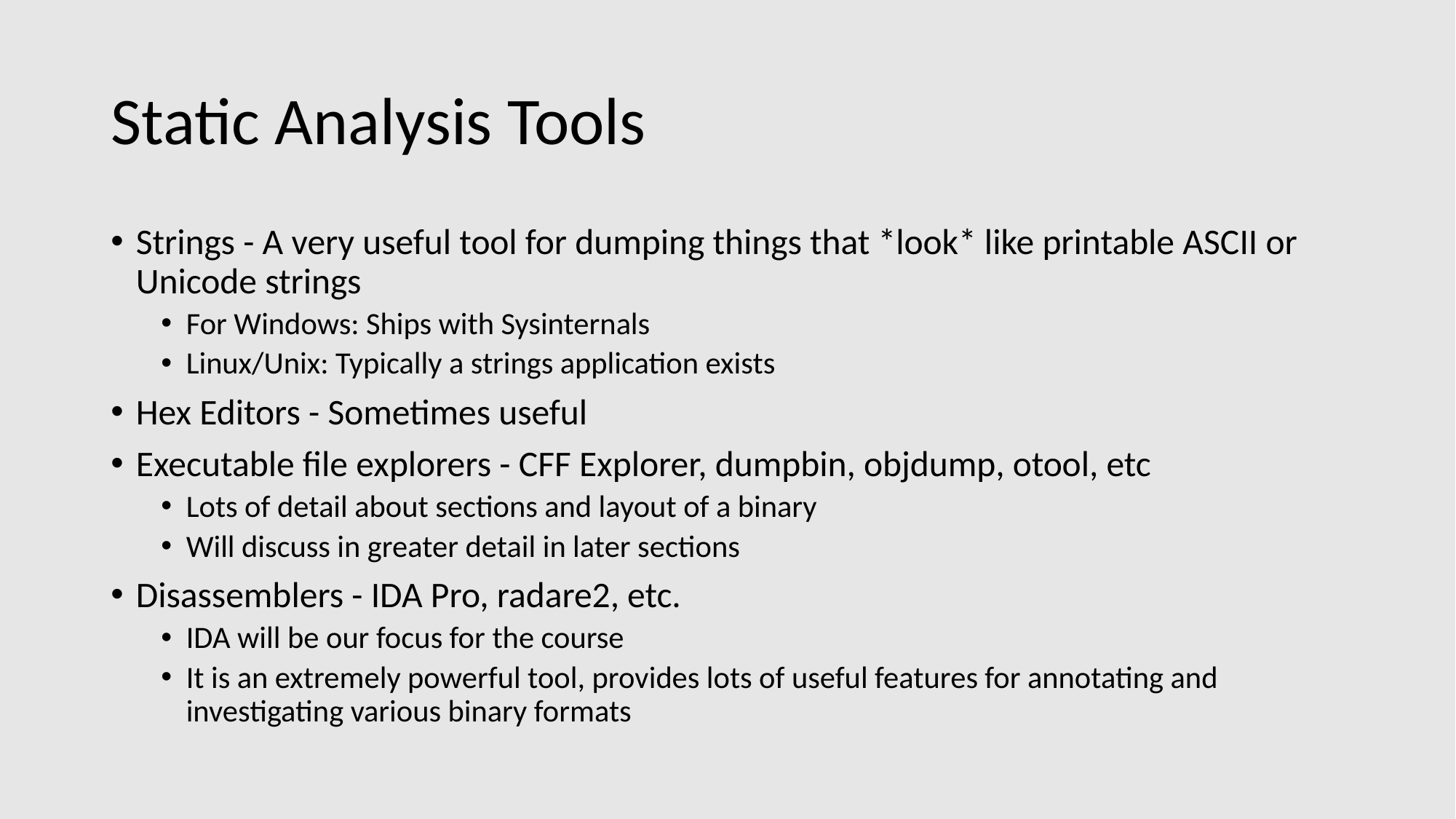

# Static Analysis Tools
Strings - A very useful tool for dumping things that *look* like printable ASCII or Unicode strings
For Windows: Ships with Sysinternals
Linux/Unix: Typically a strings application exists
Hex Editors - Sometimes useful
Executable file explorers - CFF Explorer, dumpbin, objdump, otool, etc
Lots of detail about sections and layout of a binary
Will discuss in greater detail in later sections
Disassemblers - IDA Pro, radare2, etc.
IDA will be our focus for the course
It is an extremely powerful tool, provides lots of useful features for annotating and investigating various binary formats